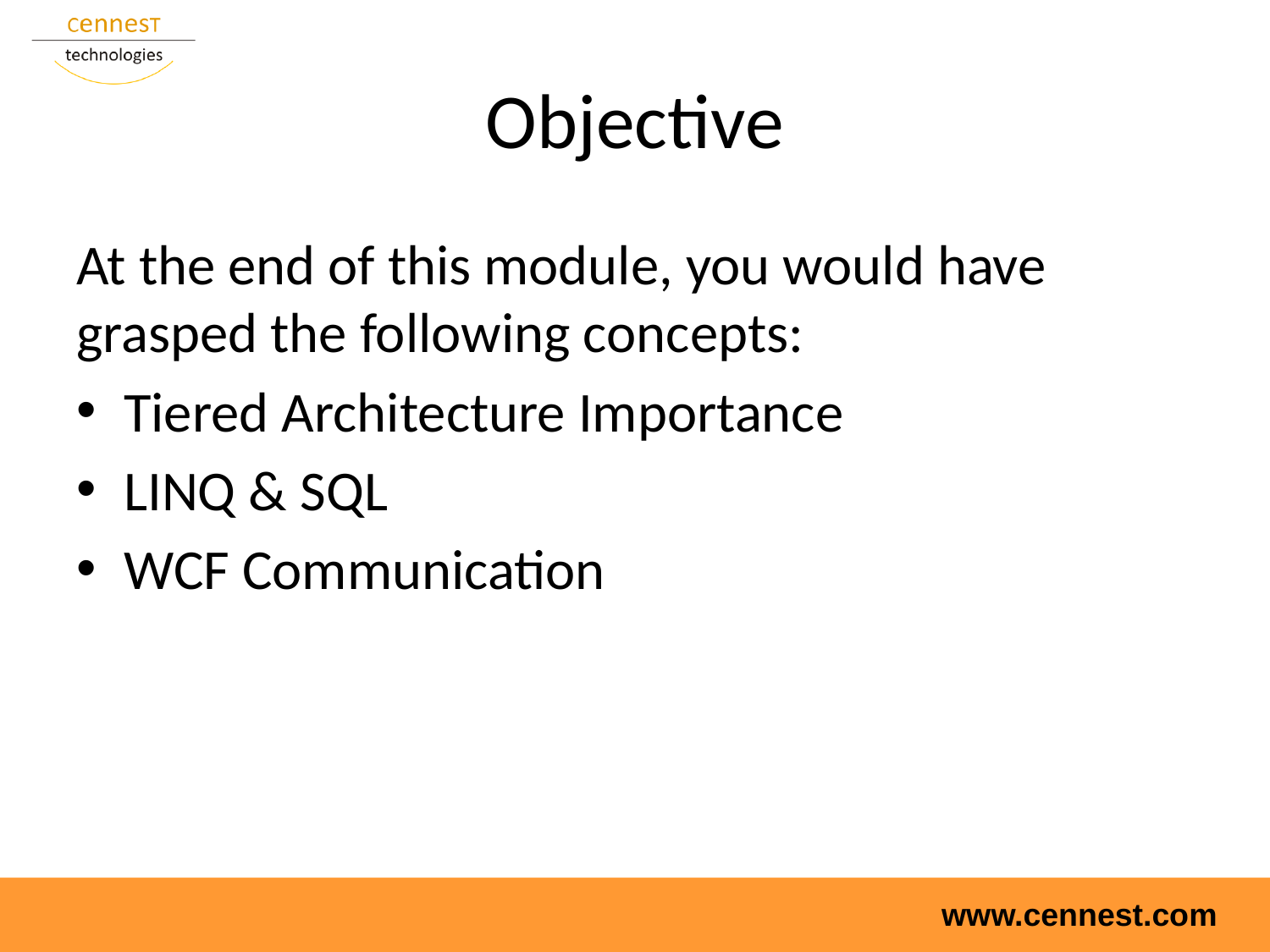

# Objective
At the end of this module, you would have grasped the following concepts:
Tiered Architecture Importance
LINQ & SQL
WCF Communication